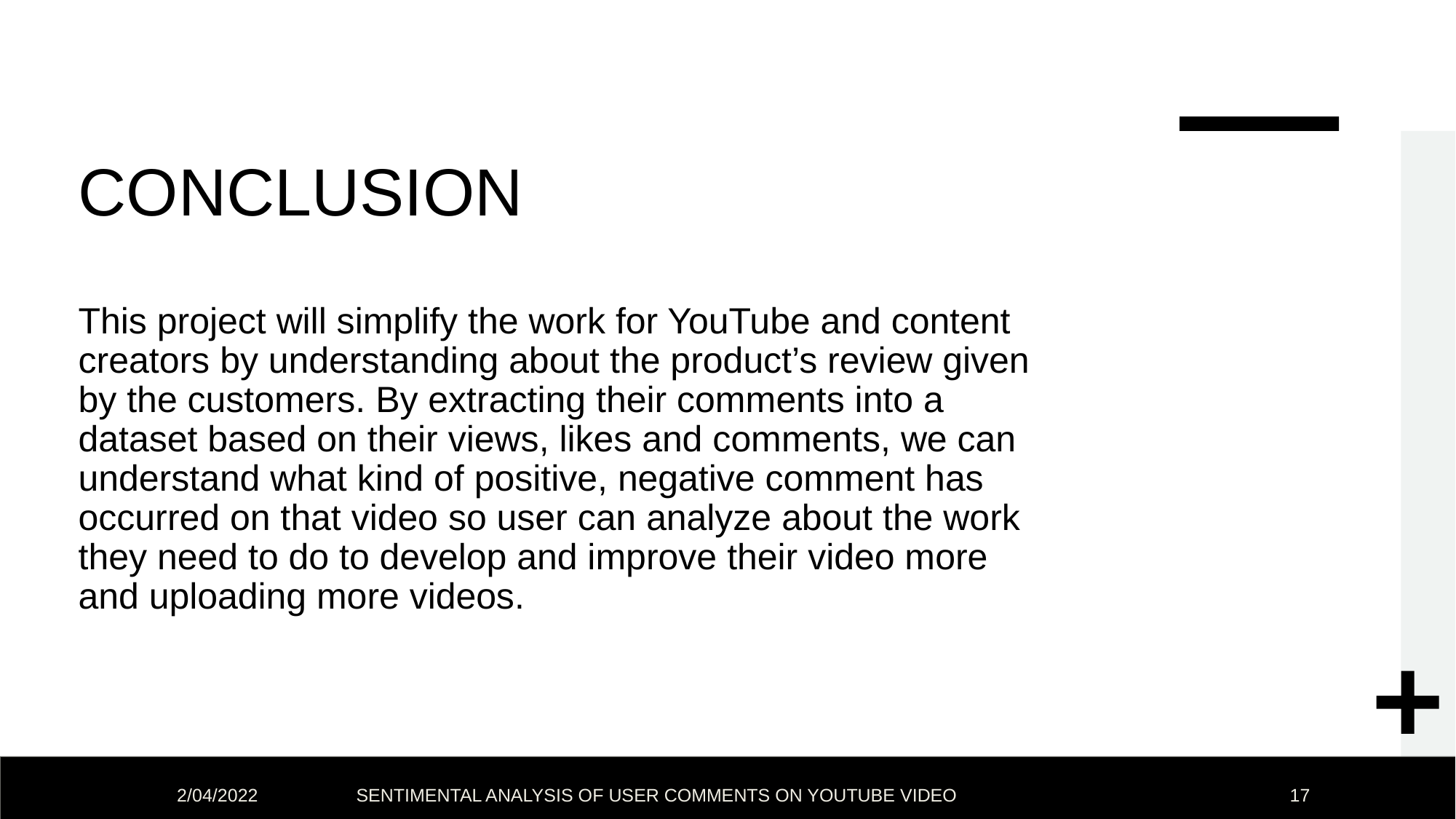

# CONCLUSION
This project will simplify the work for YouTube and content creators by understanding about the product’s review given by the customers. By extracting their comments into a dataset based on their views, likes and comments, we can understand what kind of positive, negative comment has occurred on that video so user can analyze about the work they need to do to develop and improve their video more and uploading more videos.

2/04/2022
SENTIMENTAL ANALYSIS OF USER COMMENTS ON YOUTUBE VIDEO
17